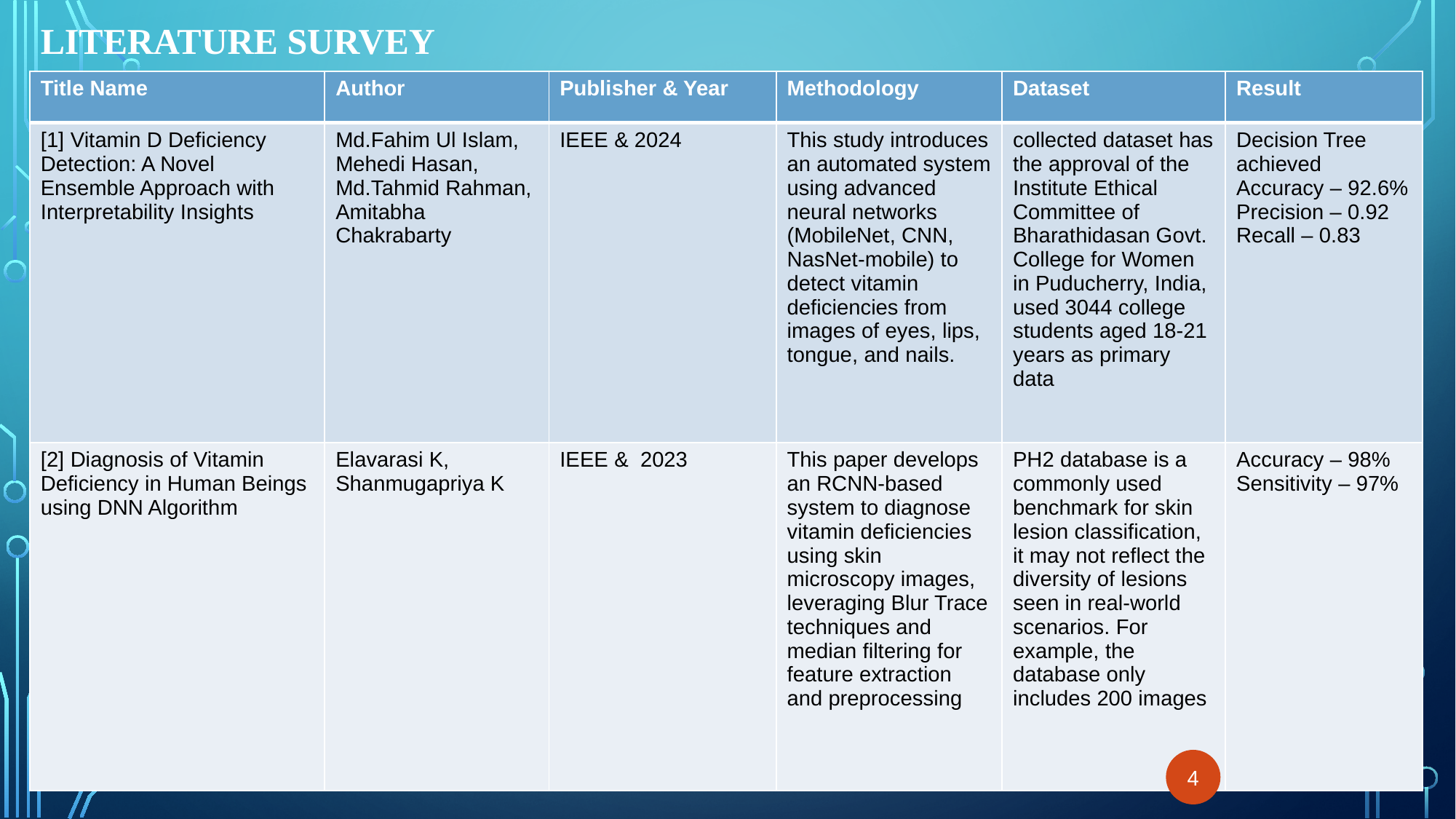

# LITERATURE SURVEY
| Title Name | Author | Publisher & Year | Methodology | Dataset | Result |
| --- | --- | --- | --- | --- | --- |
| [1] Vitamin D Deficiency Detection: A Novel Ensemble Approach with Interpretability Insights | Md.Fahim Ul Islam, Mehedi Hasan, Md.Tahmid Rahman, Amitabha Chakrabarty | IEEE & 2024 | This study introduces an automated system using advanced neural networks (MobileNet, CNN, NasNet-mobile) to detect vitamin deficiencies from images of eyes, lips, tongue, and nails. | collected dataset has the approval of the Institute Ethical Committee of Bharathidasan Govt. College for Women in Puducherry, India, used 3044 college students aged 18-21 years as primary data | Decision Tree achieved Accuracy – 92.6% Precision – 0.92 Recall – 0.83 |
| [2] Diagnosis of Vitamin Deficiency in Human Beings using DNN Algorithm | Elavarasi K, Shanmugapriya K | IEEE & 2023 | This paper develops an RCNN-based system to diagnose vitamin deficiencies using skin microscopy images, leveraging Blur Trace techniques and median filtering for feature extraction and preprocessing | PH2 database is a commonly used benchmark for skin lesion classification, it may not reflect the diversity of lesions seen in real-world scenarios. For example, the database only includes 200 images | Accuracy – 98% Sensitivity – 97% |
4
4